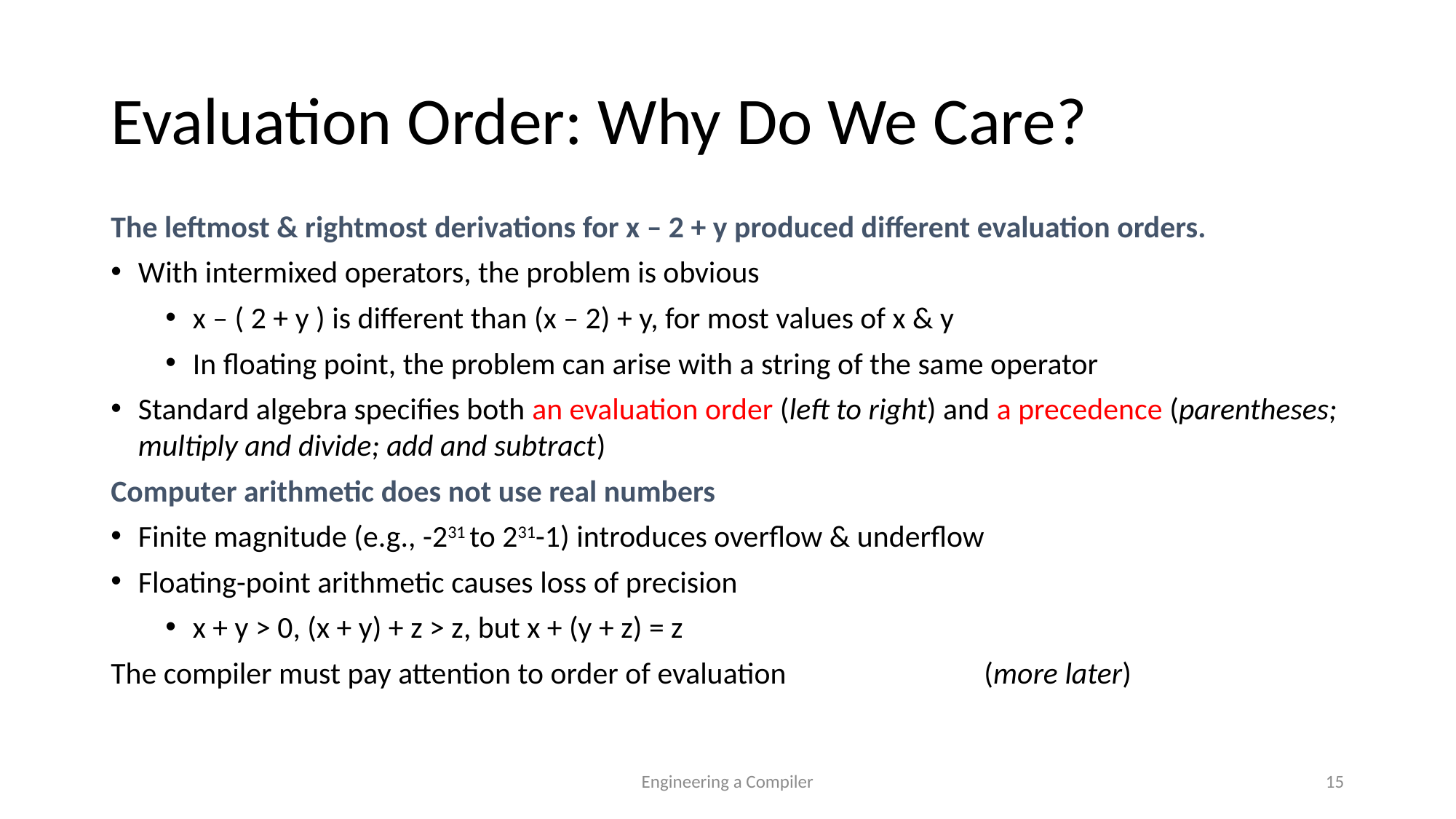

# Evaluation Order: Why Do We Care?
The leftmost & rightmost derivations for x – 2 + y produced different evaluation orders.
With intermixed operators, the problem is obvious
x – ( 2 + y ) is different than (x – 2) + y, for most values of x & y
In floating point, the problem can arise with a string of the same operator
Standard algebra specifies both an evaluation order (left to right) and a precedence (parentheses; multiply and divide; add and subtract)
Computer arithmetic does not use real numbers
Finite magnitude (e.g., -231 to 231-1) introduces overflow & underflow
Floating-point arithmetic causes loss of precision
x + y > 0, (x + y) + z > z, but x + (y + z) = z
The compiler must pay attention to order of evaluation 		(more later)
Engineering a Compiler
15